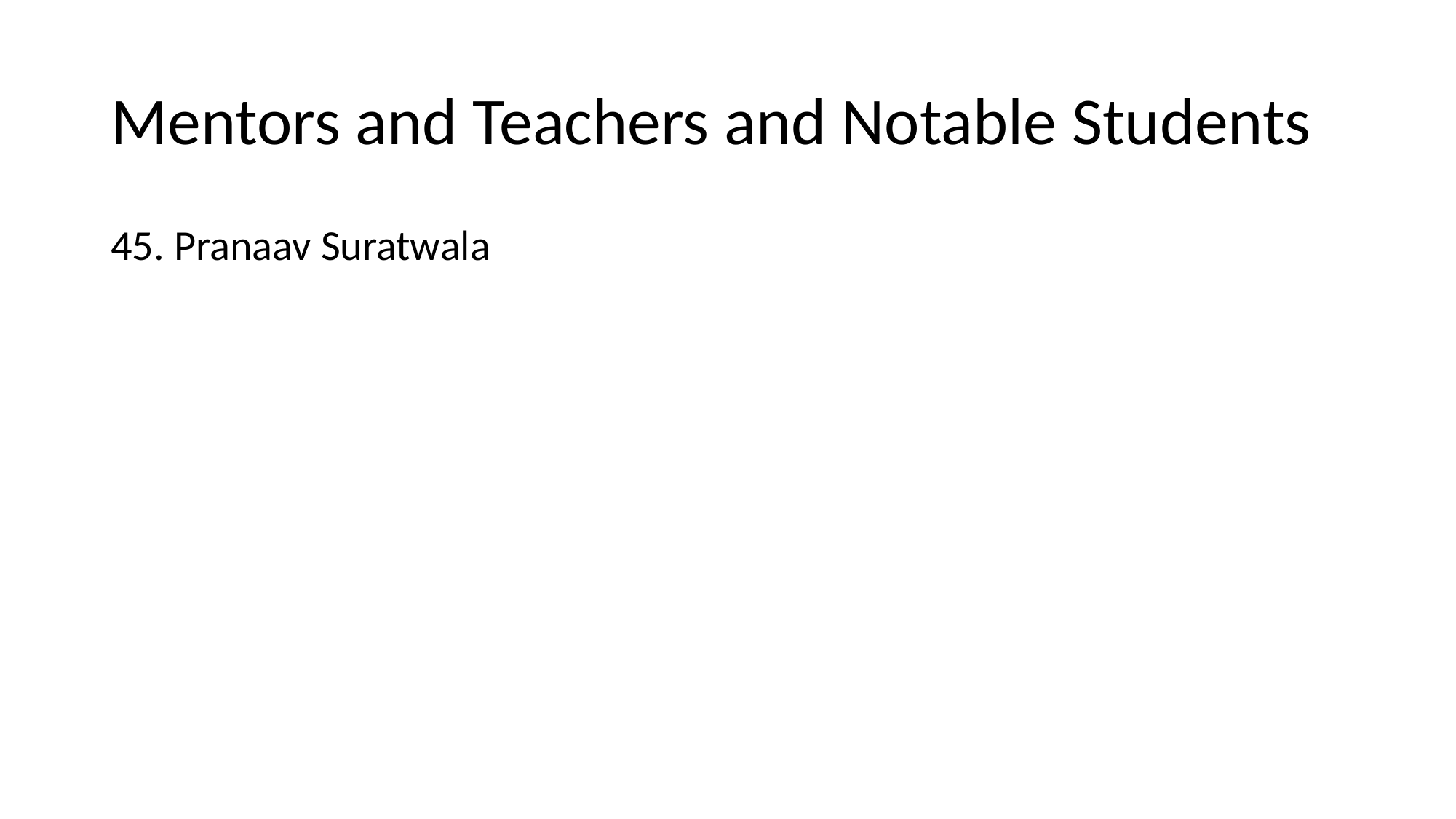

# Mentors and Teachers and Notable Students
45. Pranaav Suratwala